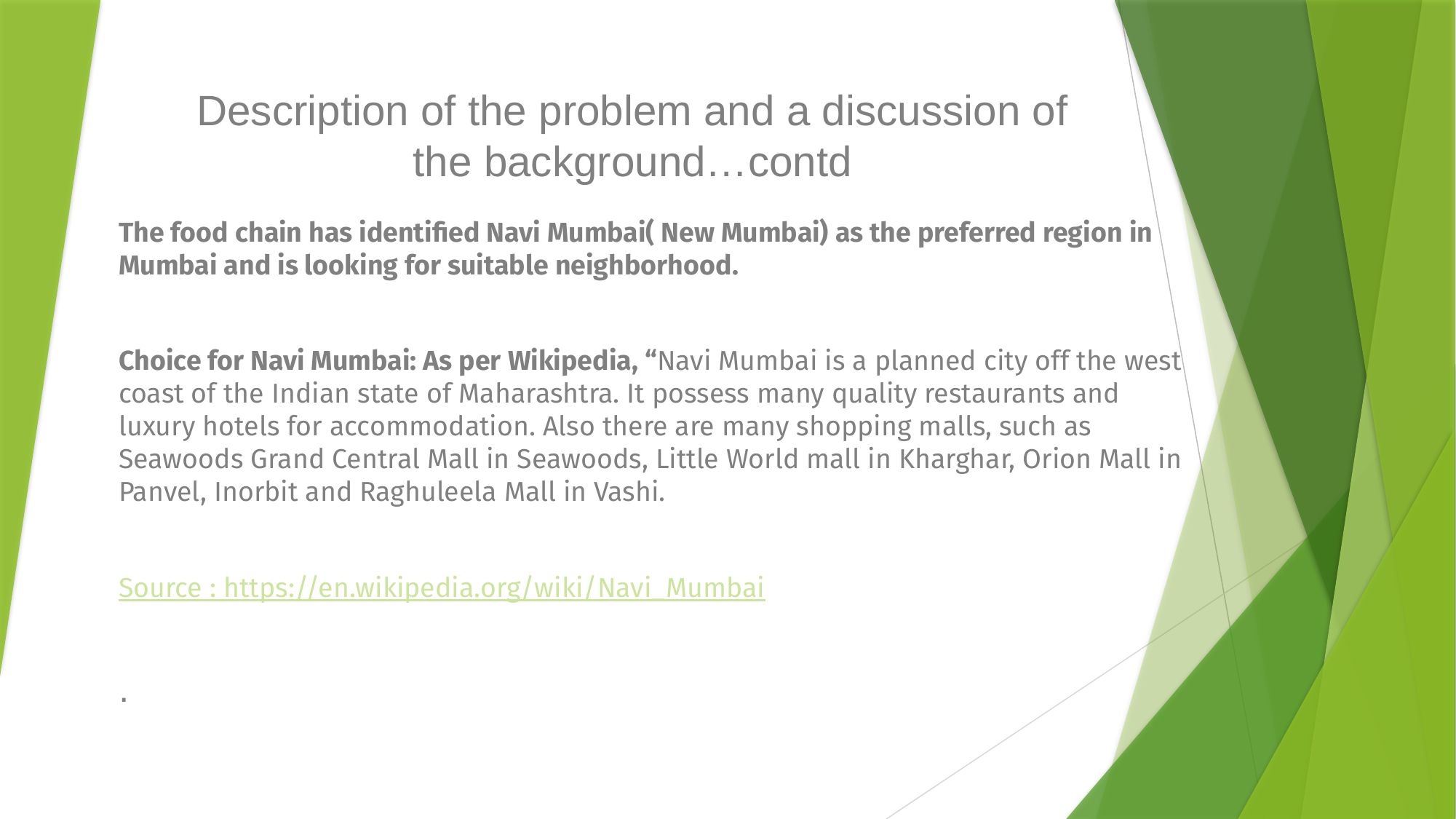

Description of the problem and a discussion of the background…contd

The food chain has identified Navi Mumbai( New Mumbai) as the preferred region in Mumbai and is looking for suitable neighborhood.

Choice for Navi Mumbai: As per Wikipedia, “Navi Mumbai is a planned city off the west coast of the Indian state of Maharashtra. It possess many quality restaurants and luxury hotels for accommodation. Also there are many shopping malls, such as Seawoods Grand Central Mall in Seawoods, Little World mall in Kharghar, Orion Mall in Panvel, Inorbit and Raghuleela Mall in Vashi.

Source : https://en.wikipedia.org/wiki/Navi_Mumbai

.